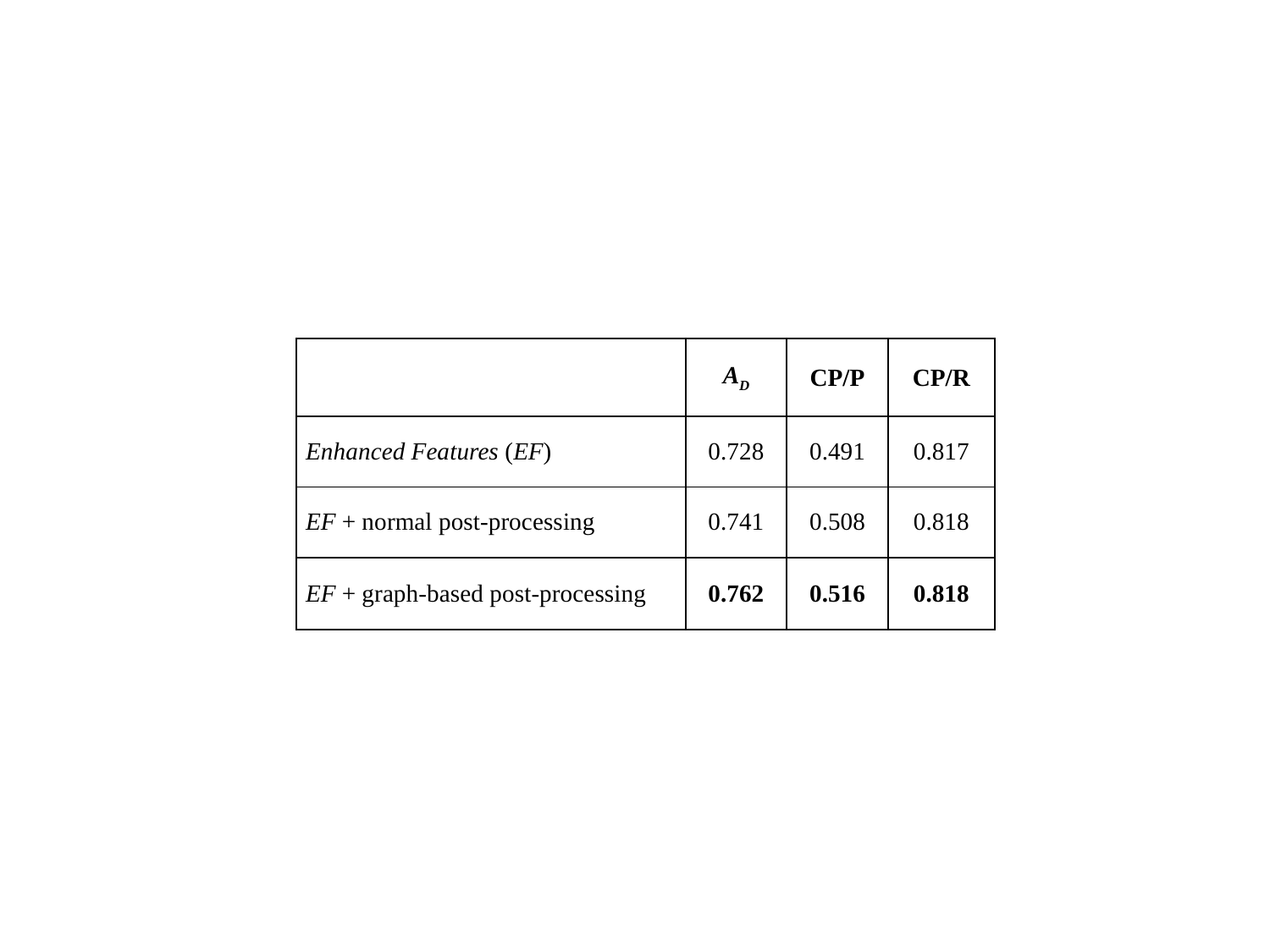

#
|  | AD | CP/P | CP/R |
| --- | --- | --- | --- |
| Enhanced Features (EF) | 0.728 | 0.491 | 0.817 |
| EF + normal post-processing | 0.741 | 0.508 | 0.818 |
| EF + graph-based post-processing | 0.762 | 0.516 | 0.818 |